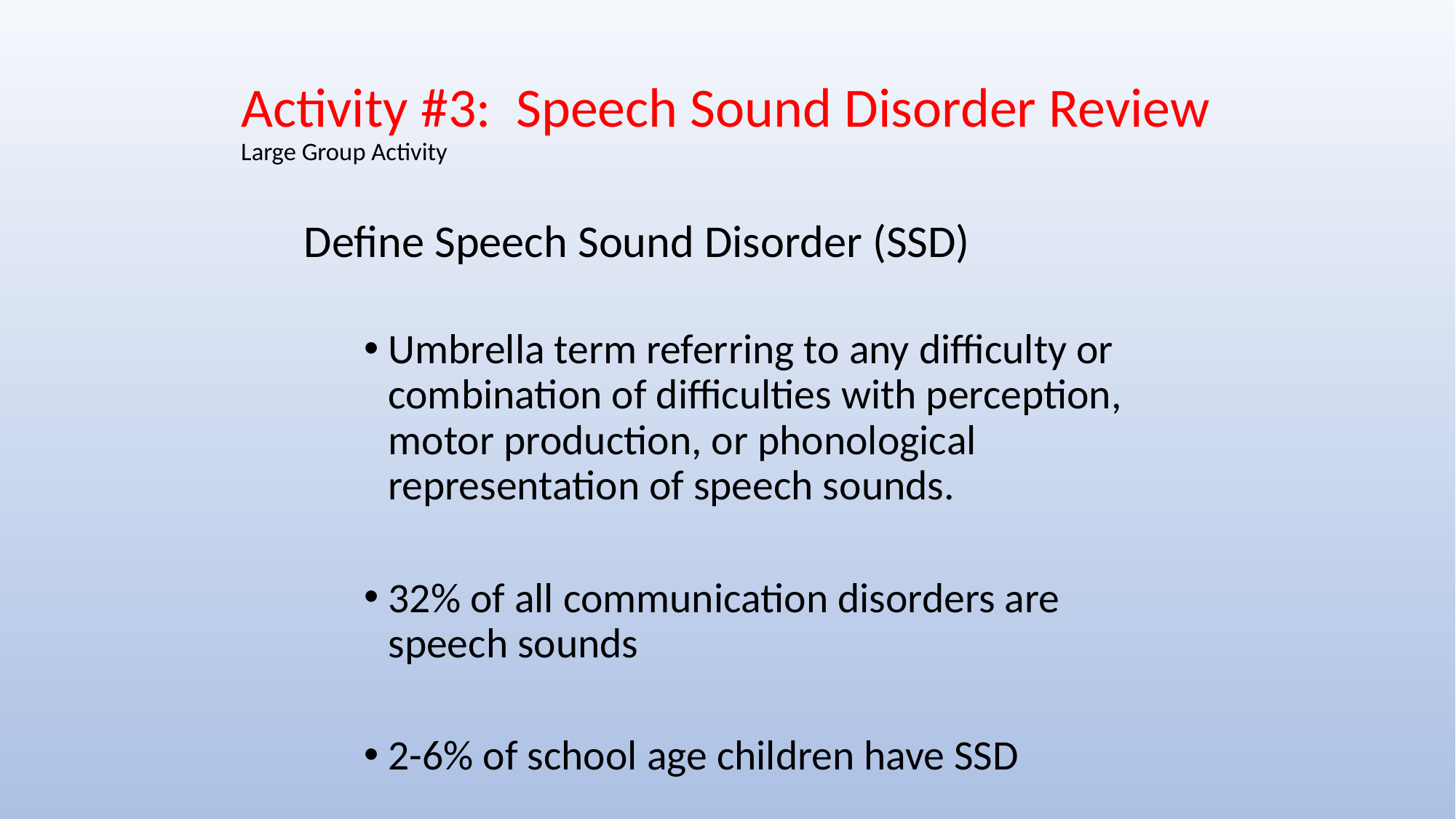

# Activity #3:  Speech Sound Disorder Review Large Group Activity

Define Speech Sound Disorder (SSD)

Umbrella term referring to any difficulty or combination of difficulties with perception, motor production, or phonological representation of speech sounds.

32% of all communication disorders are speech sounds

2-6% of school age children have SSD